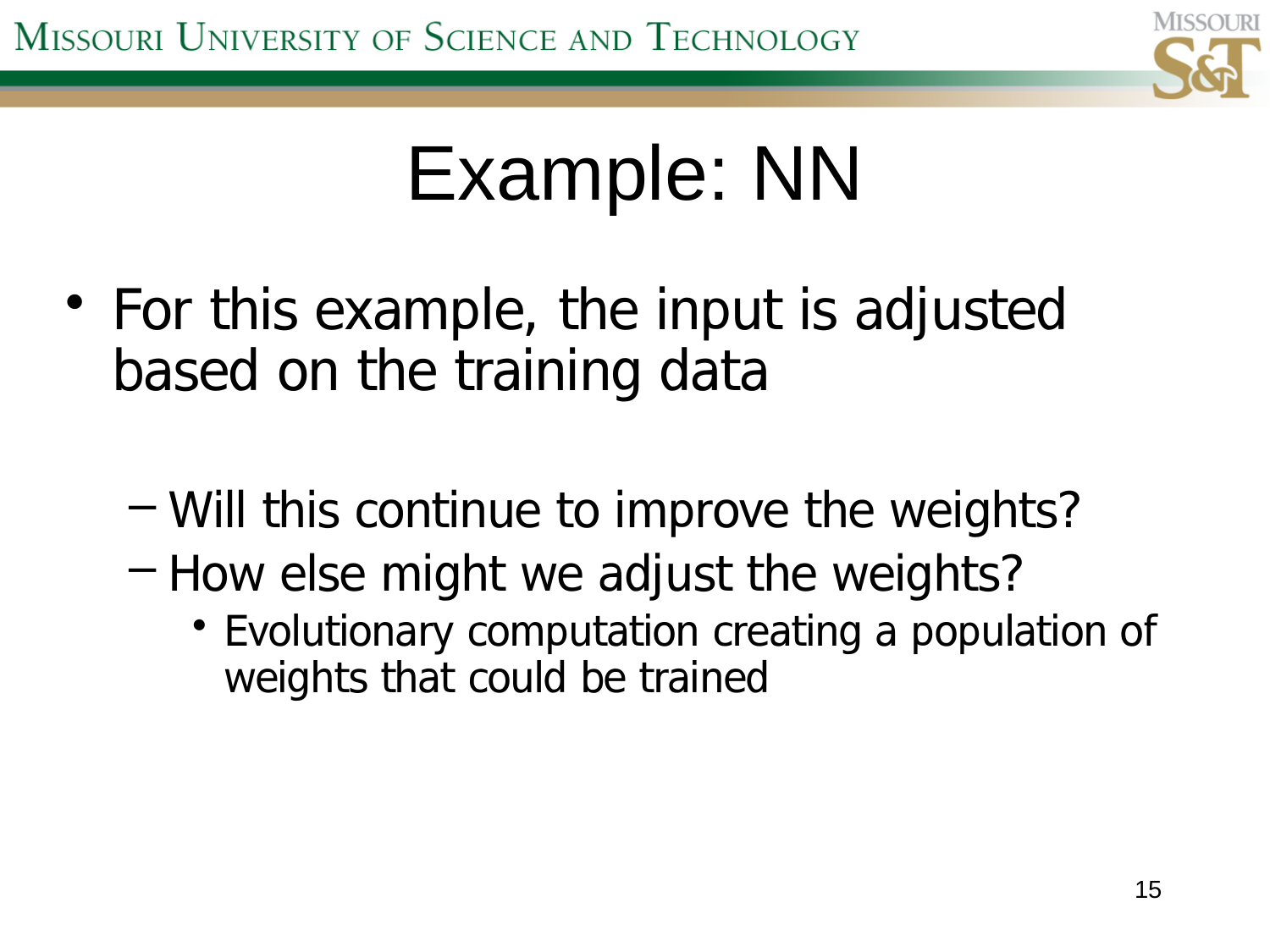

# Example: NN

For this example, the input is adjusted based on the training data

Will this continue to improve the weights?
How else might we adjust the weights?
Evolutionary computation creating a population of weights that could be trained

15